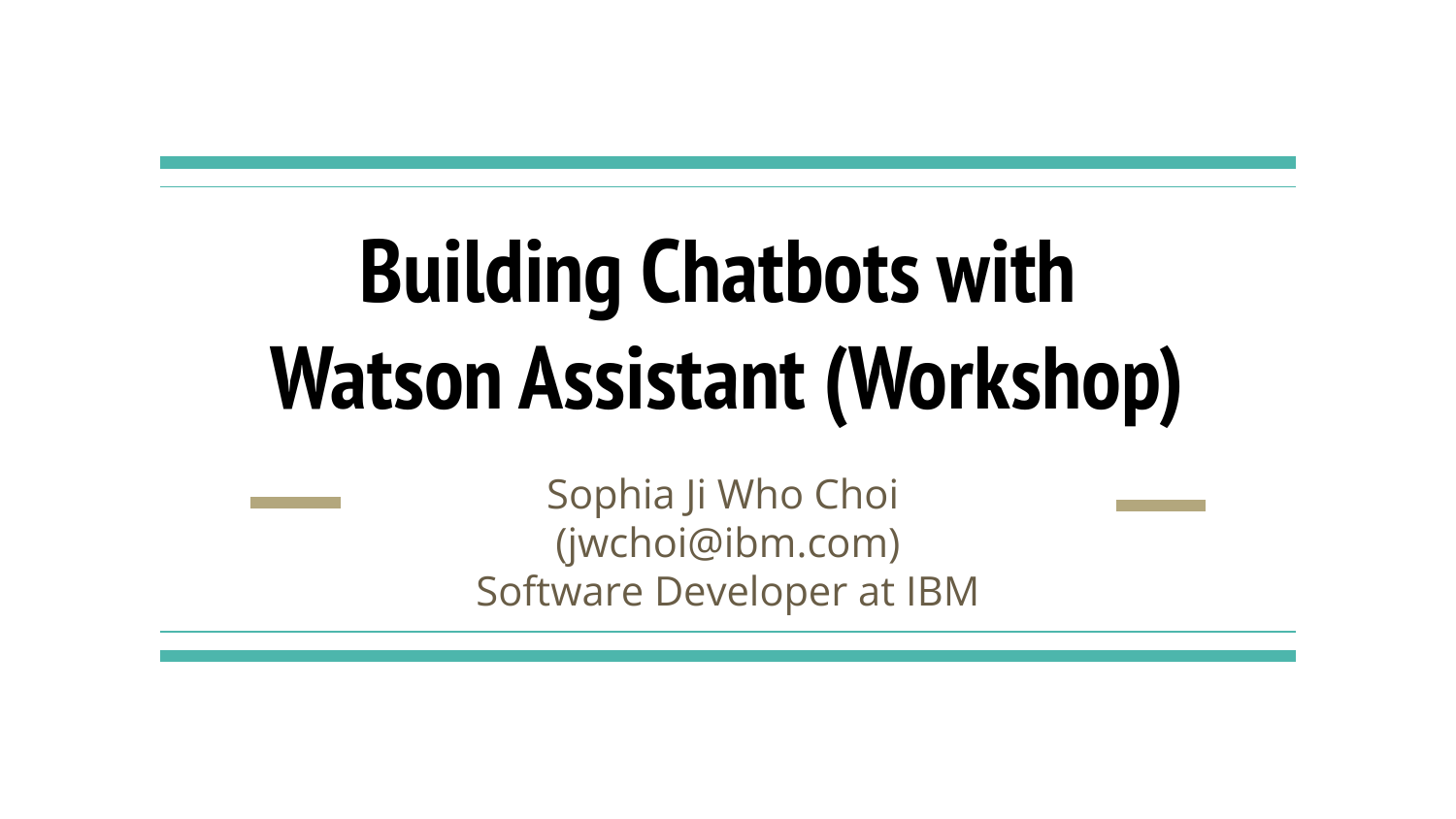

# Building Chatbots with
Watson Assistant (Workshop)
Sophia Ji Who Choi
(jwchoi@ibm.com)
Software Developer at IBM